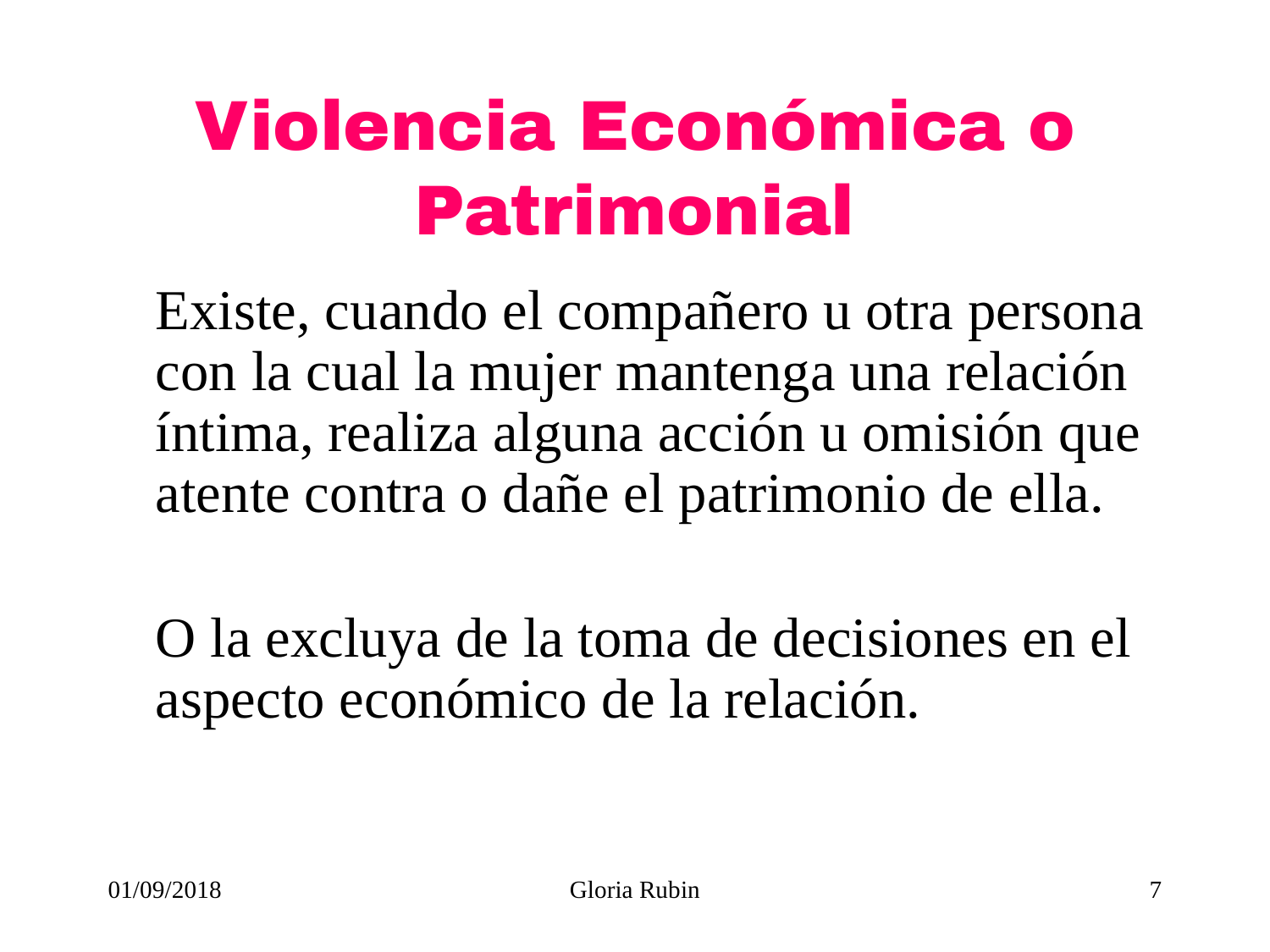

# Violencia Económica o Patrimonial
	Existe, cuando el compañero u otra persona con la cual la mujer mantenga una relación íntima, realiza alguna acción u omisión que atente contra o dañe el patrimonio de ella.

	O la excluya de la toma de decisiones en el aspecto económico de la relación.
01/09/2018
Gloria Rubin
7